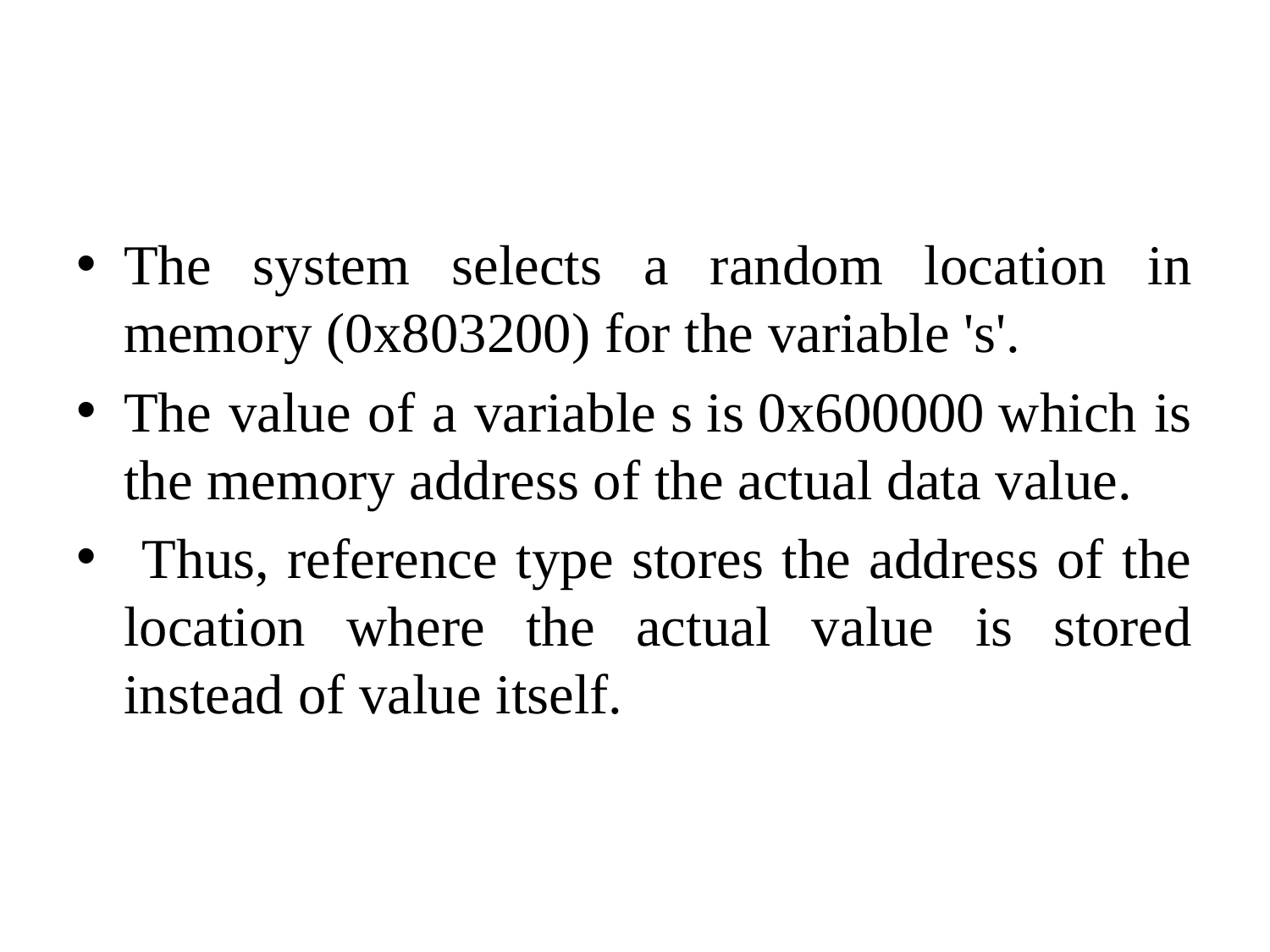

#
The system selects a random location in memory (0x803200) for the variable 's'.
The value of a variable s is 0x600000 which is the memory address of the actual data value.
 Thus, reference type stores the address of the location where the actual value is stored instead of value itself.